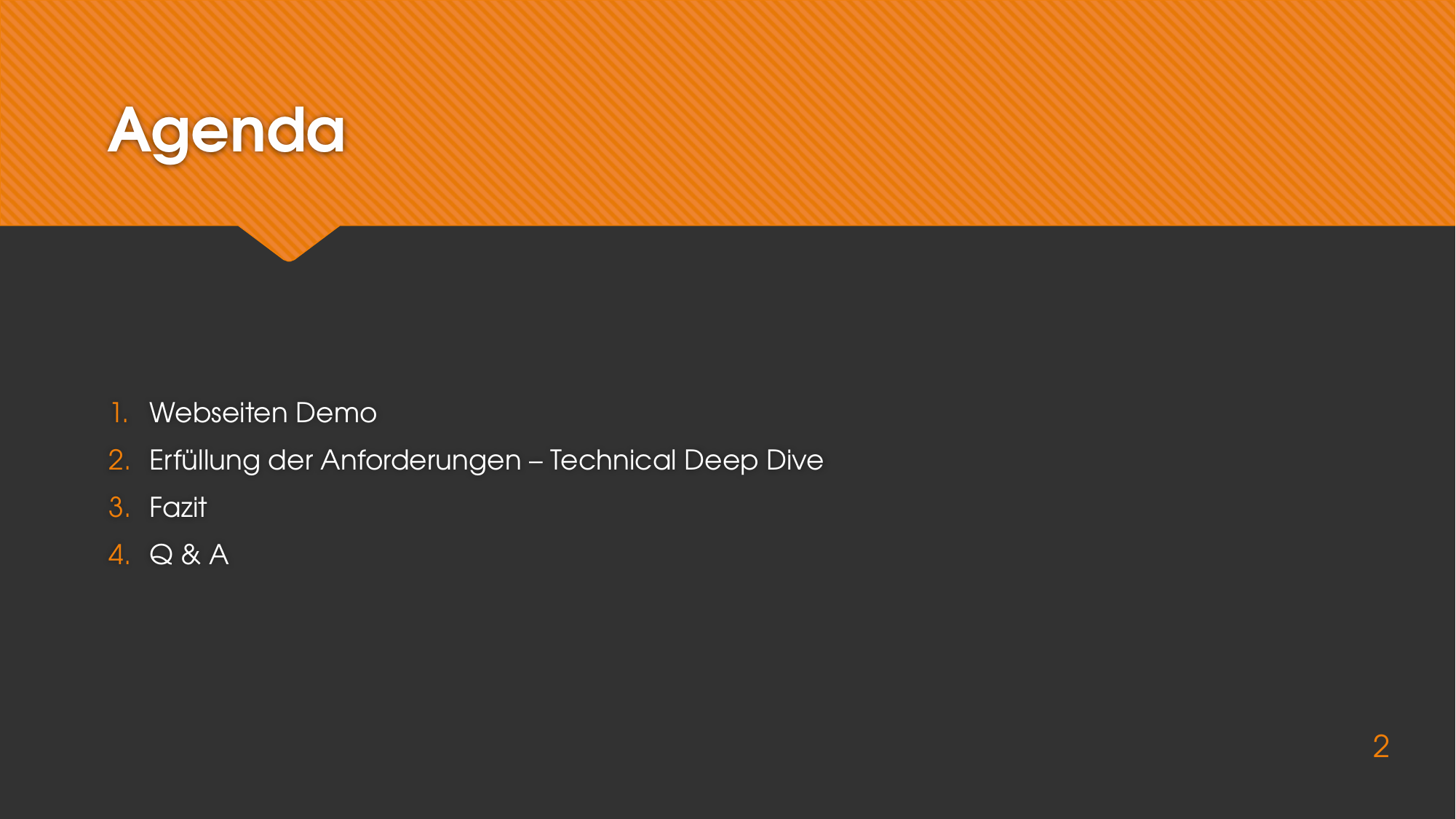

# Agenda
Webseiten Demo
Erfüllung der Anforderungen – Technical Deep Dive
Fazit
Q & A
2